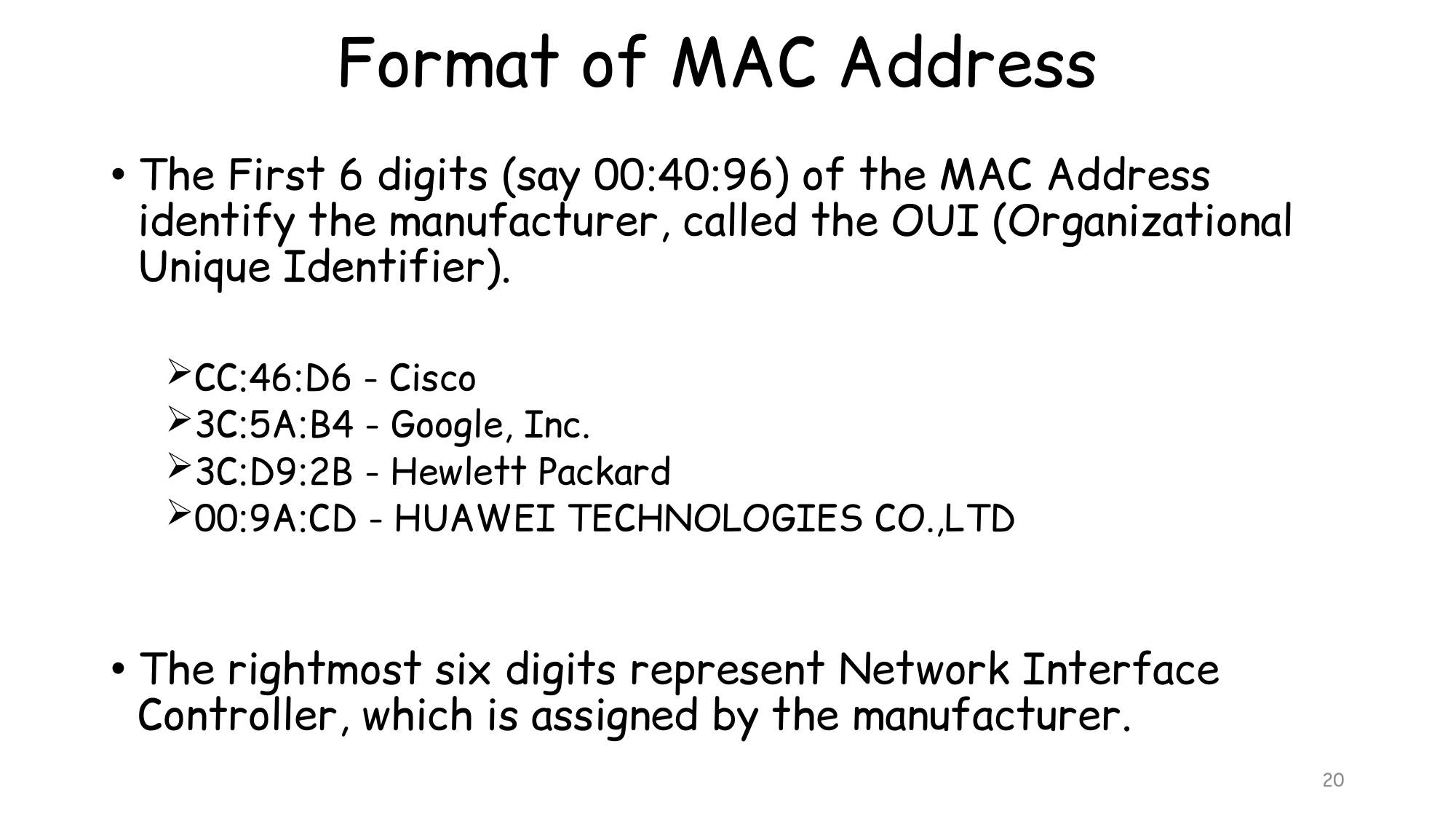

# Format of MAC Address
The First 6 digits (say 00:40:96) of the MAC Address identify the manufacturer, called the OUI (Organizational Unique Identifier).

CC:46:D6 - Cisco
3C:5A:B4 - Google, Inc.
3C:D9:2B - Hewlett Packard
00:9A:CD - HUAWEI TECHNOLOGIES CO.,LTD

The rightmost six digits represent Network Interface Controller, which is assigned by the manufacturer.
20